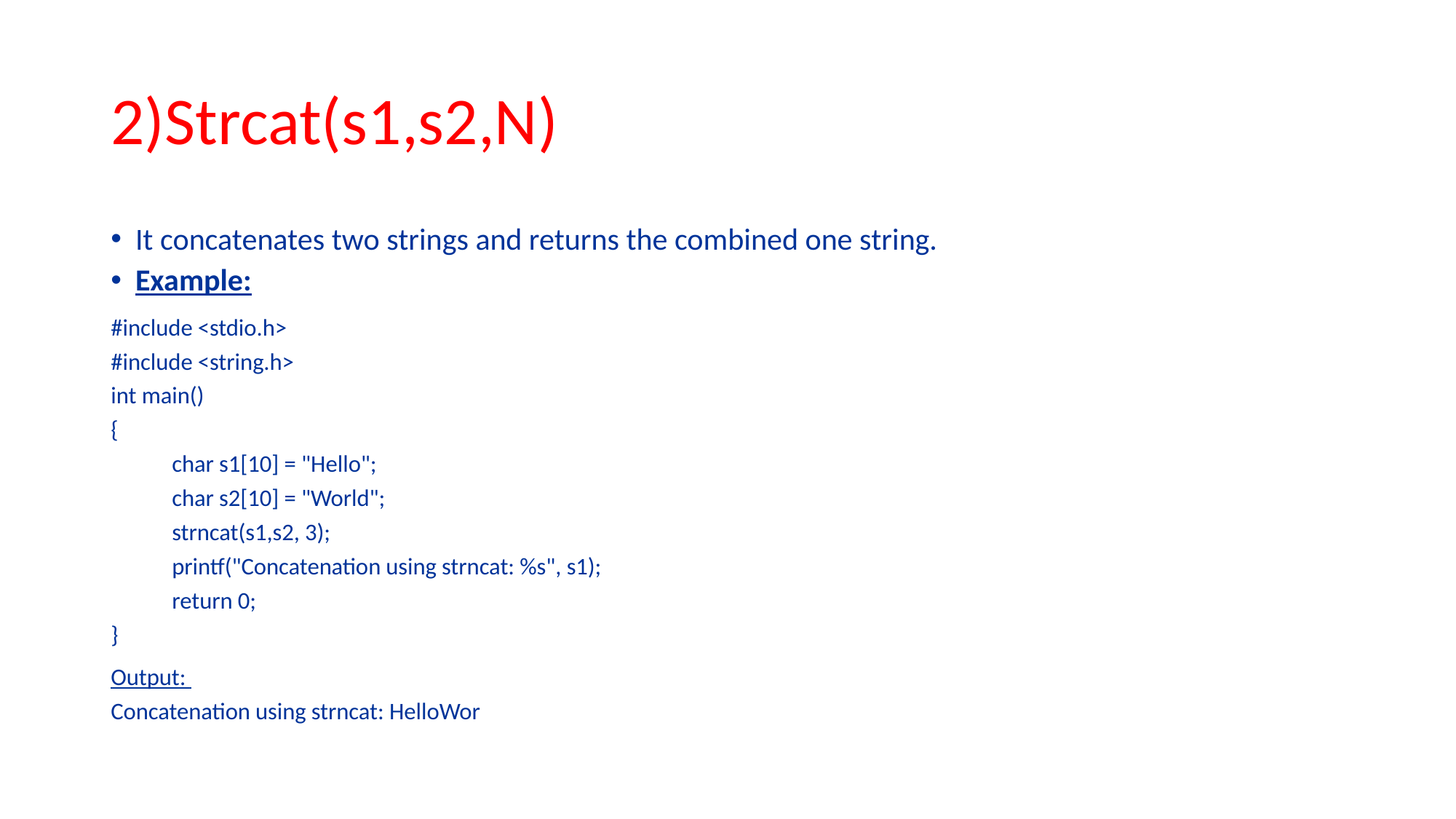

# 2)Strcat(s1,s2,N)
It concatenates two strings and returns the combined one string.
Example:
#include <stdio.h>
#include <string.h>
int main()
{
	char s1[10] = "Hello";
	char s2[10] = "World";
	strncat(s1,s2, 3);
	printf("Concatenation using strncat: %s", s1);
	return 0;
}
Output:
Concatenation using strncat: HelloWor